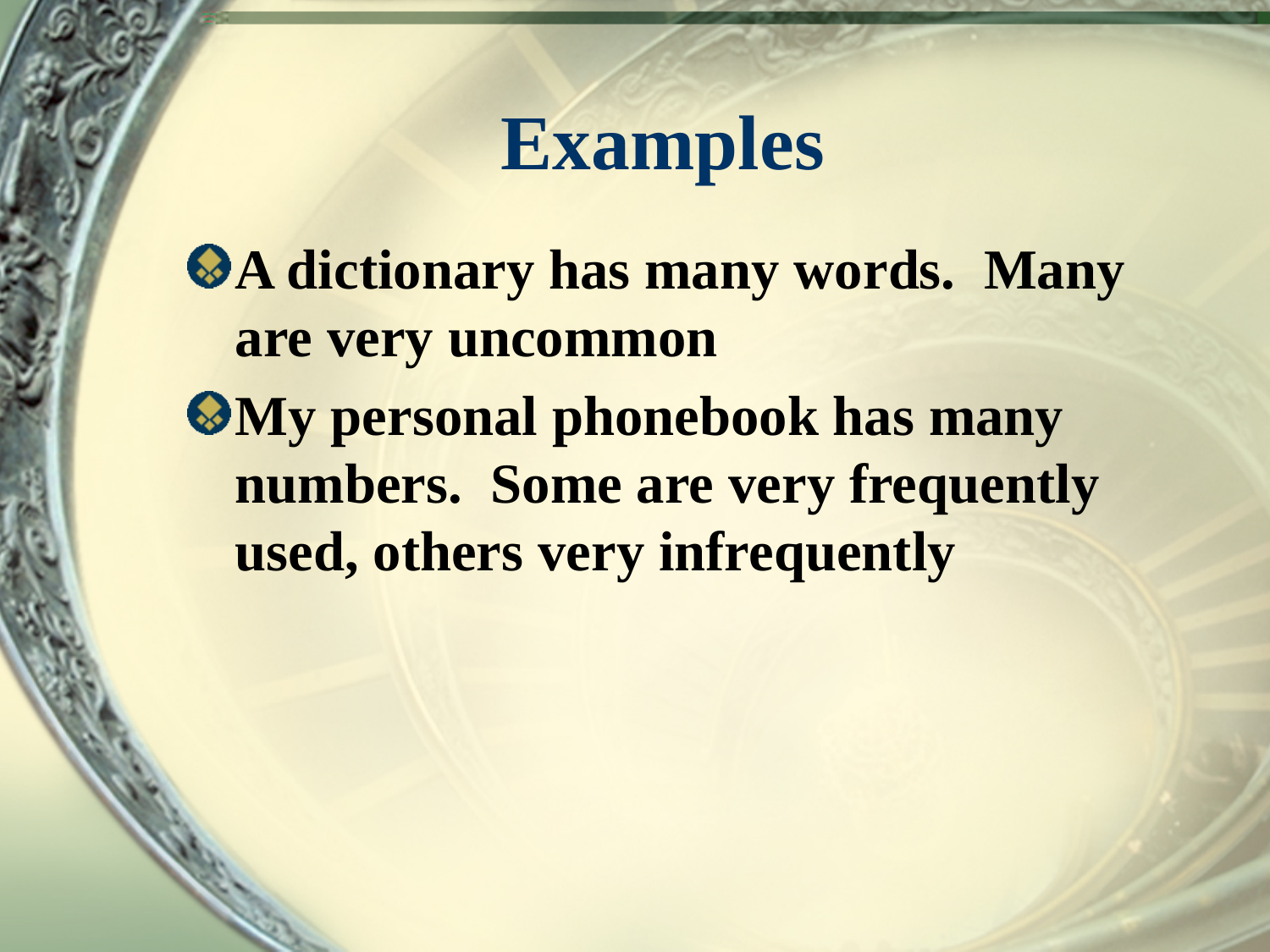

# Examples
A dictionary has many words.  Many are very uncommon
My personal phonebook has many numbers.  Some are very frequently used, others very infrequently